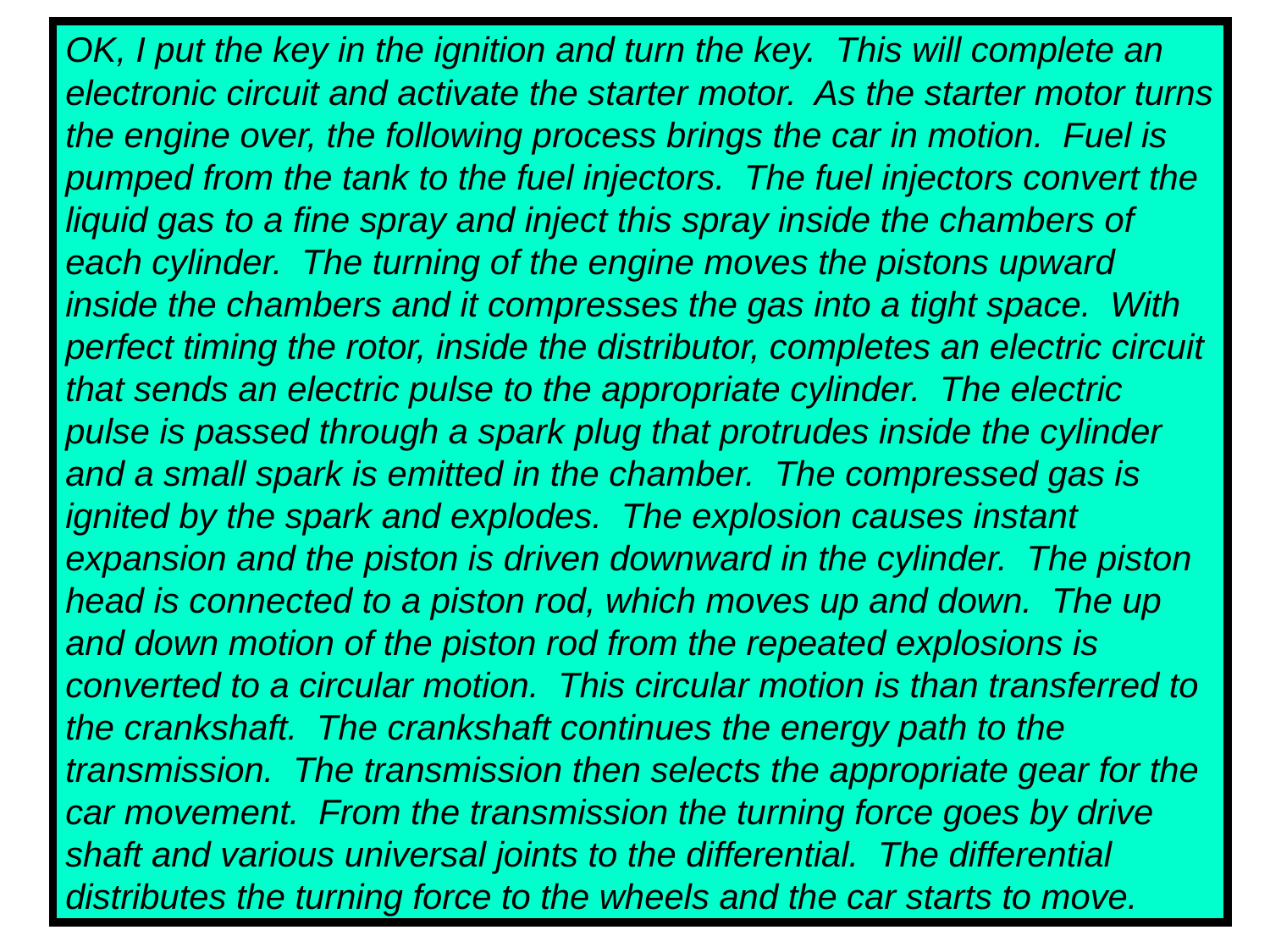

OK, I put the key in the ignition and turn the key.  This will complete an electronic circuit and activate the starter motor.  As the starter motor turns the engine over, the following process brings the car in motion.  Fuel is pumped from the tank to the fuel injectors.  The fuel injectors convert the liquid gas to a fine spray and inject this spray inside the chambers of each cylinder.  The turning of the engine moves the pistons upward inside the chambers and it compresses the gas into a tight space.  With perfect timing the rotor, inside the distributor, completes an electric circuit that sends an electric pulse to the appropriate cylinder.  The electric pulse is passed through a spark plug that protrudes inside the cylinder and a small spark is emitted in the chamber.  The compressed gas is ignited by the spark and explodes.  The explosion causes instant expansion and the piston is driven downward in the cylinder.  The piston head is connected to a piston rod, which moves up and down.  The up and down motion of the piston rod from the repeated explosions is converted to a circular motion.  This circular motion is than transferred to the crankshaft.  The crankshaft continues the energy path to the transmission.  The transmission then selects the appropriate gear for the car movement.  From the transmission the turning force goes by drive shaft and various universal joints to the differential.  The differential distributes the turning force to the wheels and the car starts to move.